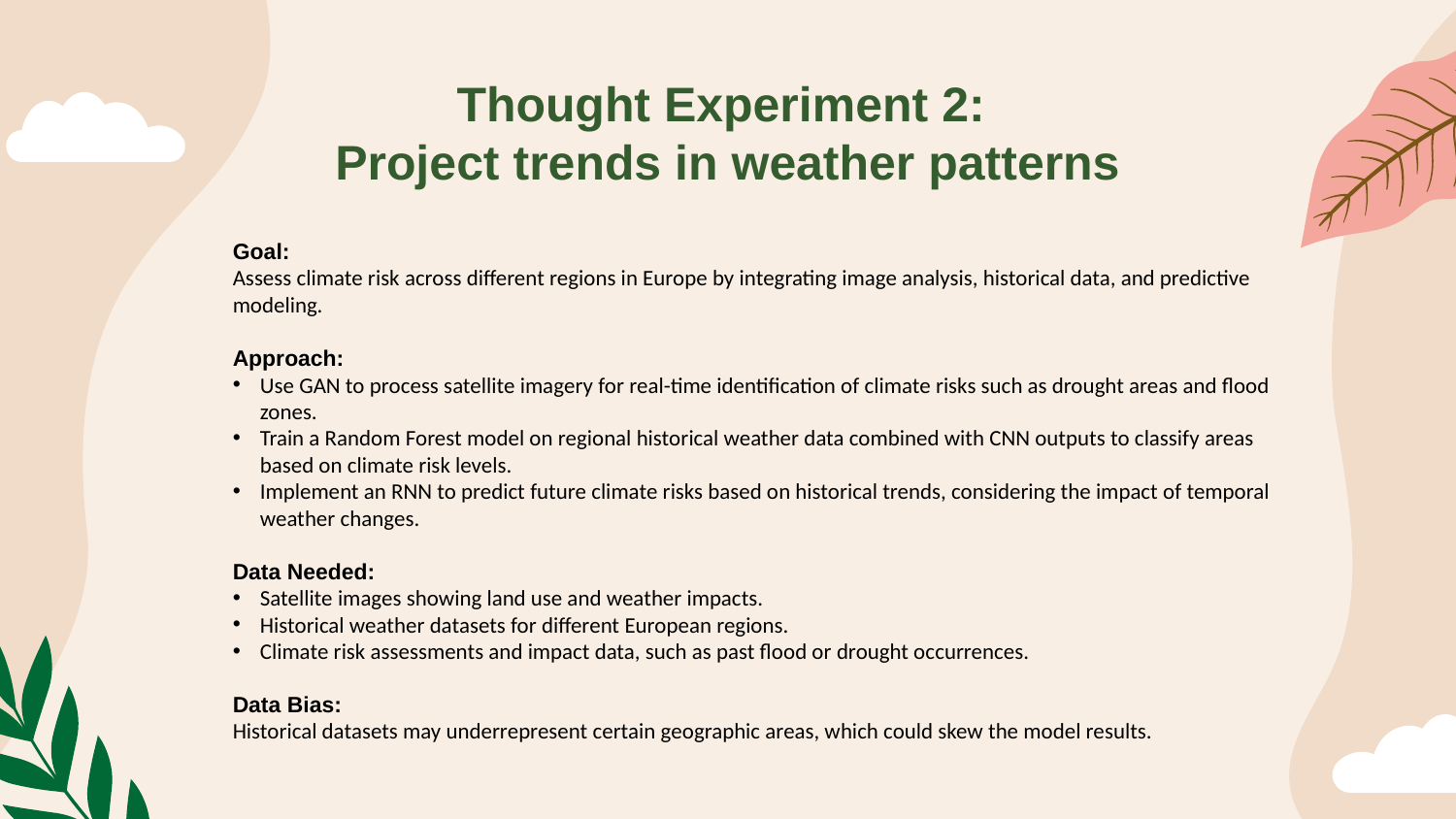

Thought Experiment 2:
Project trends in weather patterns
Goal:
Assess climate risk across different regions in Europe by integrating image analysis, historical data, and predictive modeling.

Approach:
Use GAN to process satellite imagery for real-time identification of climate risks such as drought areas and flood zones.
Train a Random Forest model on regional historical weather data combined with CNN outputs to classify areas based on climate risk levels.
Implement an RNN to predict future climate risks based on historical trends, considering the impact of temporal weather changes.

Data Needed:
Satellite images showing land use and weather impacts.
Historical weather datasets for different European regions.
Climate risk assessments and impact data, such as past flood or drought occurrences.

Data Bias:
Historical datasets may underrepresent certain geographic areas, which could skew the model results.